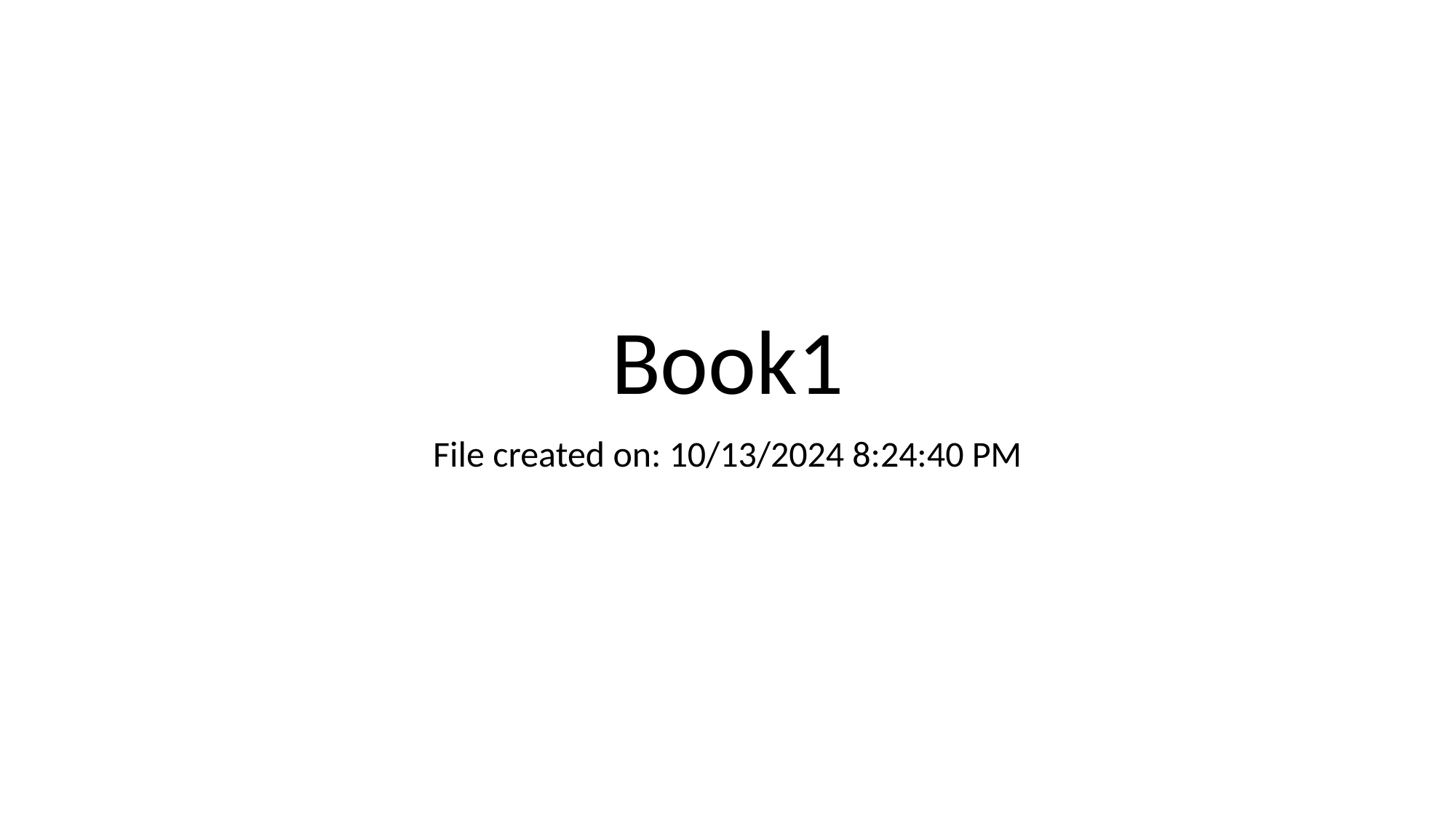

# Book1
File created on: 10/13/2024 8:24:40 PM